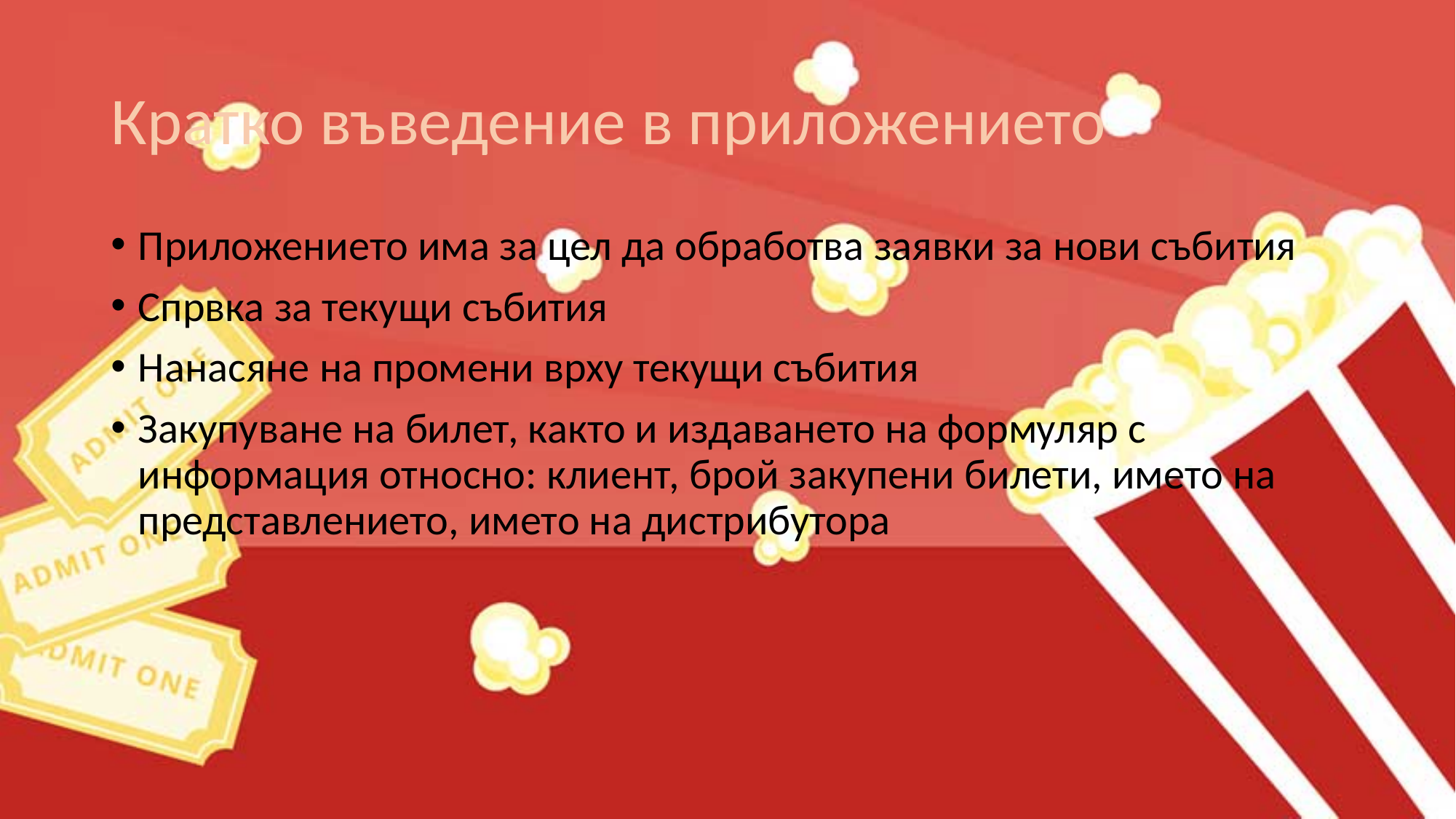

# Кратко въведение в приложението
Приложението има за цел да обработва заявки за нови събития
Спрвка за текущи събития
Нанасяне на промени врху текущи събития
Закупуване на билет, както и издаването на формуляр с информация относно: клиент, брой закупени билети, името на представлението, името на дистрибутора